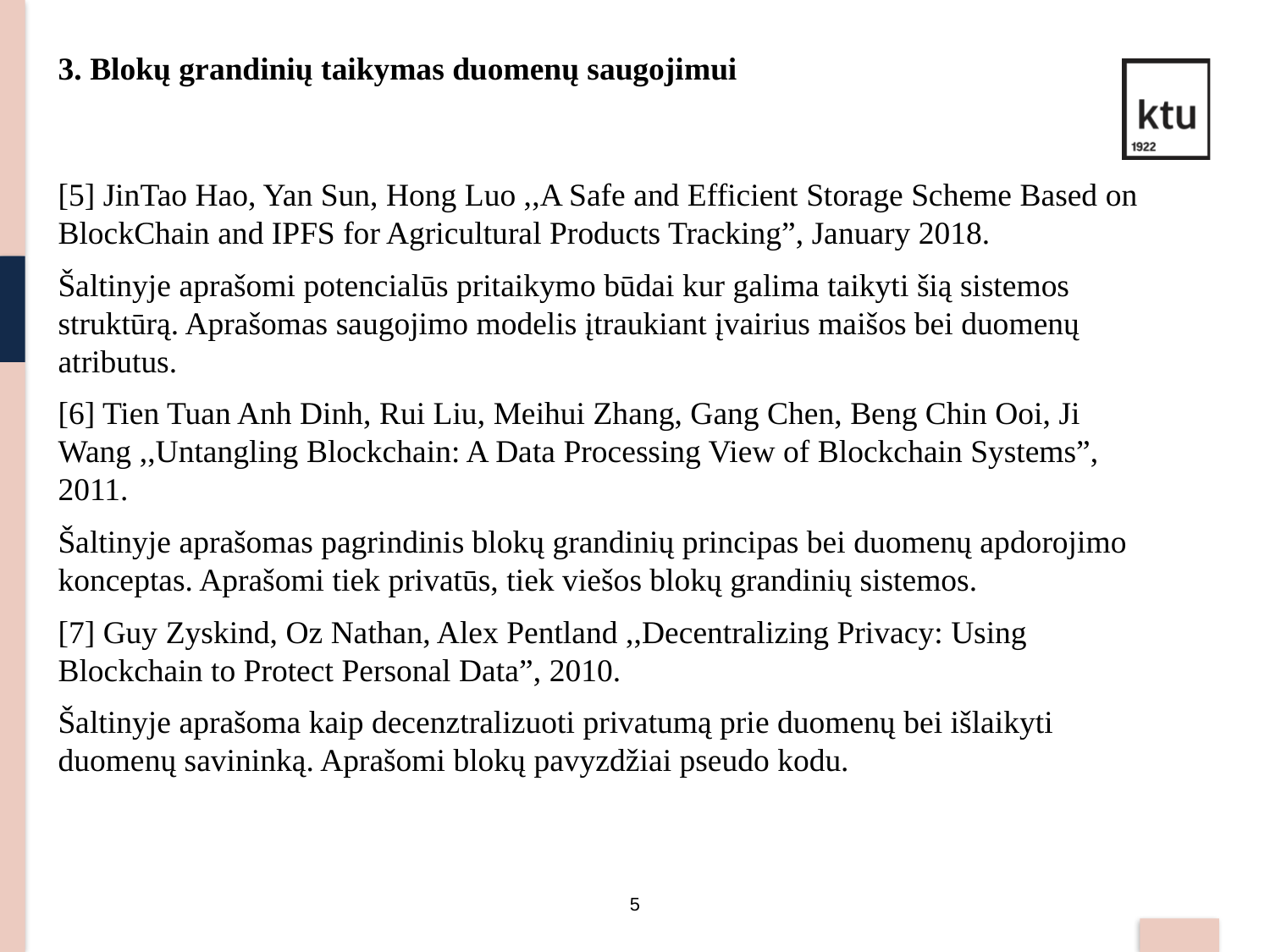

3. Blokų grandinių taikymas duomenų saugojimui
[5] JinTao Hao, Yan Sun, Hong Luo ,,A Safe and Efficient Storage Scheme Based on BlockChain and IPFS for Agricultural Products Tracking”, January 2018.
Šaltinyje aprašomi potencialūs pritaikymo būdai kur galima taikyti šią sistemos struktūrą. Aprašomas saugojimo modelis įtraukiant įvairius maišos bei duomenų atributus.
[6] Tien Tuan Anh Dinh, Rui Liu, Meihui Zhang, Gang Chen, Beng Chin Ooi, Ji Wang ,,Untangling Blockchain: A Data Processing View of Blockchain Systems”, 2011.
Šaltinyje aprašomas pagrindinis blokų grandinių principas bei duomenų apdorojimo konceptas. Aprašomi tiek privatūs, tiek viešos blokų grandinių sistemos.
[7] Guy Zyskind, Oz Nathan, Alex Pentland ,,Decentralizing Privacy: Using Blockchain to Protect Personal Data”, 2010.
Šaltinyje aprašoma kaip decenztralizuoti privatumą prie duomenų bei išlaikyti duomenų savininką. Aprašomi blokų pavyzdžiai pseudo kodu.